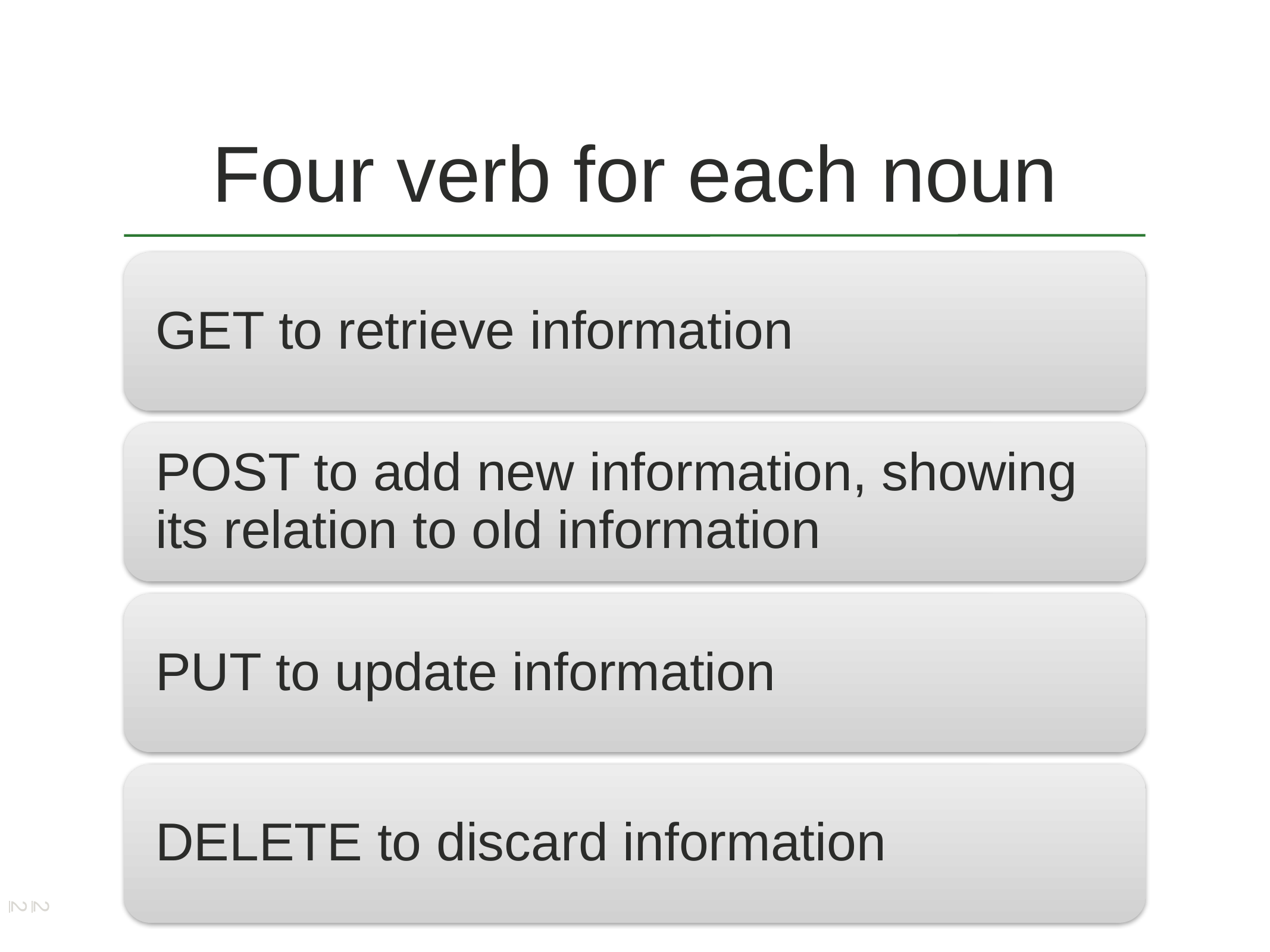

# Four verb for each noun
GET to retrieve information
POST to add new information, showing its relation to old information
PUT to update information
DELETE to discard information
22